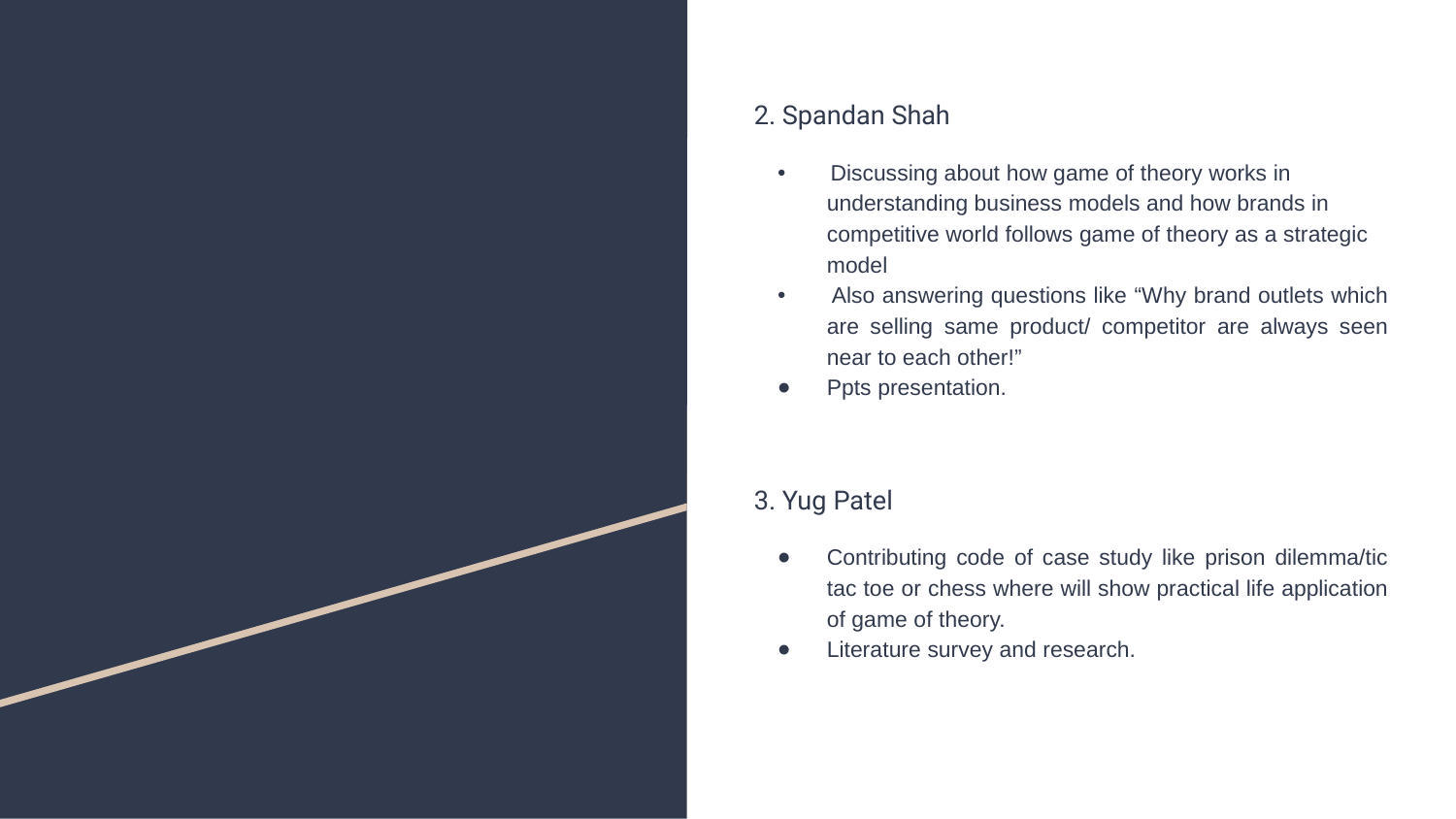

2. Spandan Shah
 Discussing about how game of theory works in understanding business models and how brands in competitive world follows game of theory as a strategic model
 Also answering questions like “Why brand outlets which are selling same product/ competitor are always seen near to each other!”
Ppts presentation.

3. Yug Patel
Contributing code of case study like prison dilemma/tic tac toe or chess where will show practical life application of game of theory.
Literature survey and research.